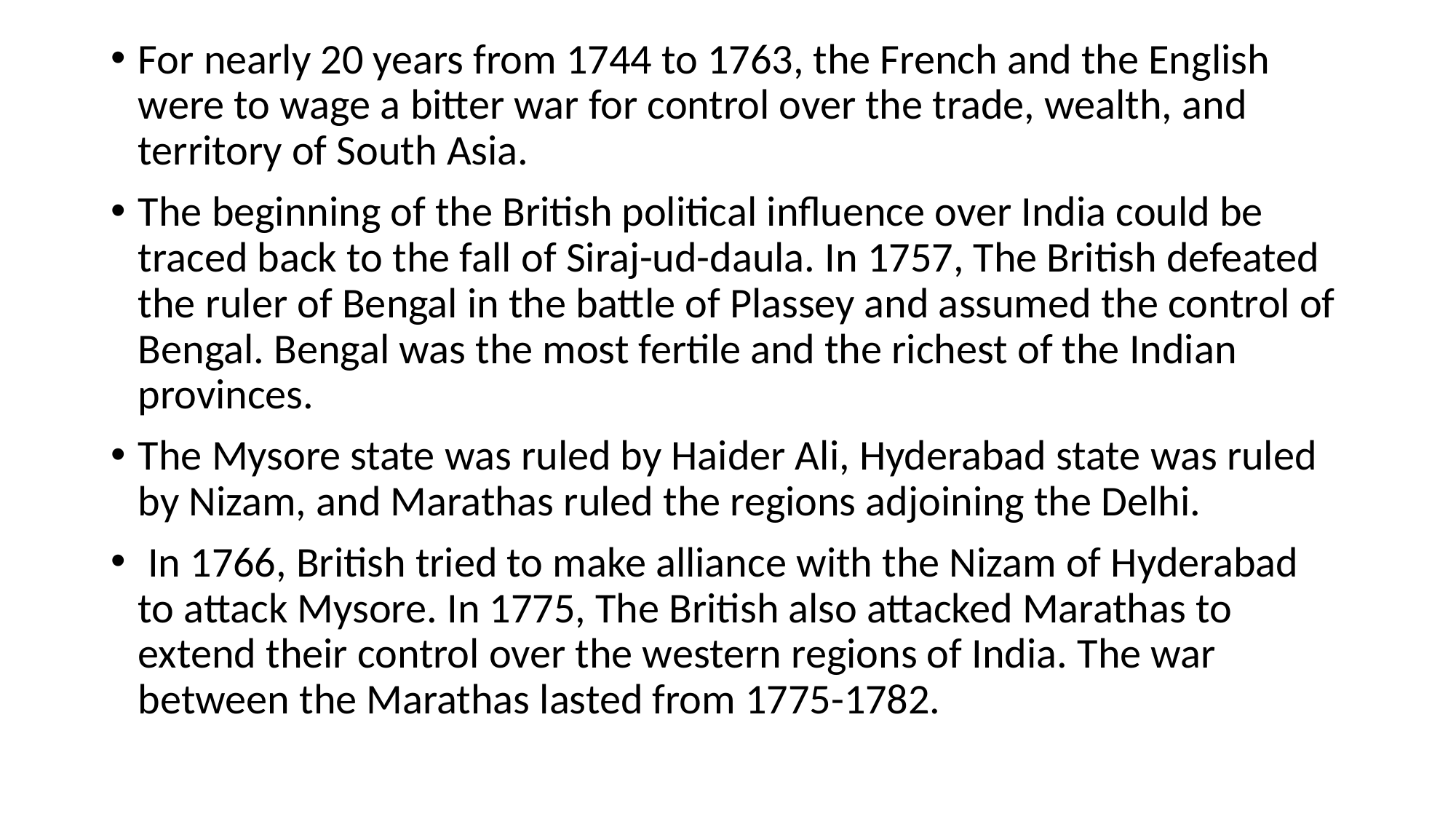

For nearly 20 years from 1744 to 1763, the French and the English were to wage a bitter war for control over the trade, wealth, and territory of South Asia.
The beginning of the British political influence over India could be traced back to the fall of Siraj-ud-daula. In 1757, The British defeated the ruler of Bengal in the battle of Plassey and assumed the control of Bengal. Bengal was the most fertile and the richest of the Indian provinces.
The Mysore state was ruled by Haider Ali, Hyderabad state was ruled by Nizam, and Marathas ruled the regions adjoining the Delhi.
 In 1766, British tried to make alliance with the Nizam of Hyderabad to attack Mysore. In 1775, The British also attacked Marathas to extend their control over the western regions of India. The war between the Marathas lasted from 1775-1782.